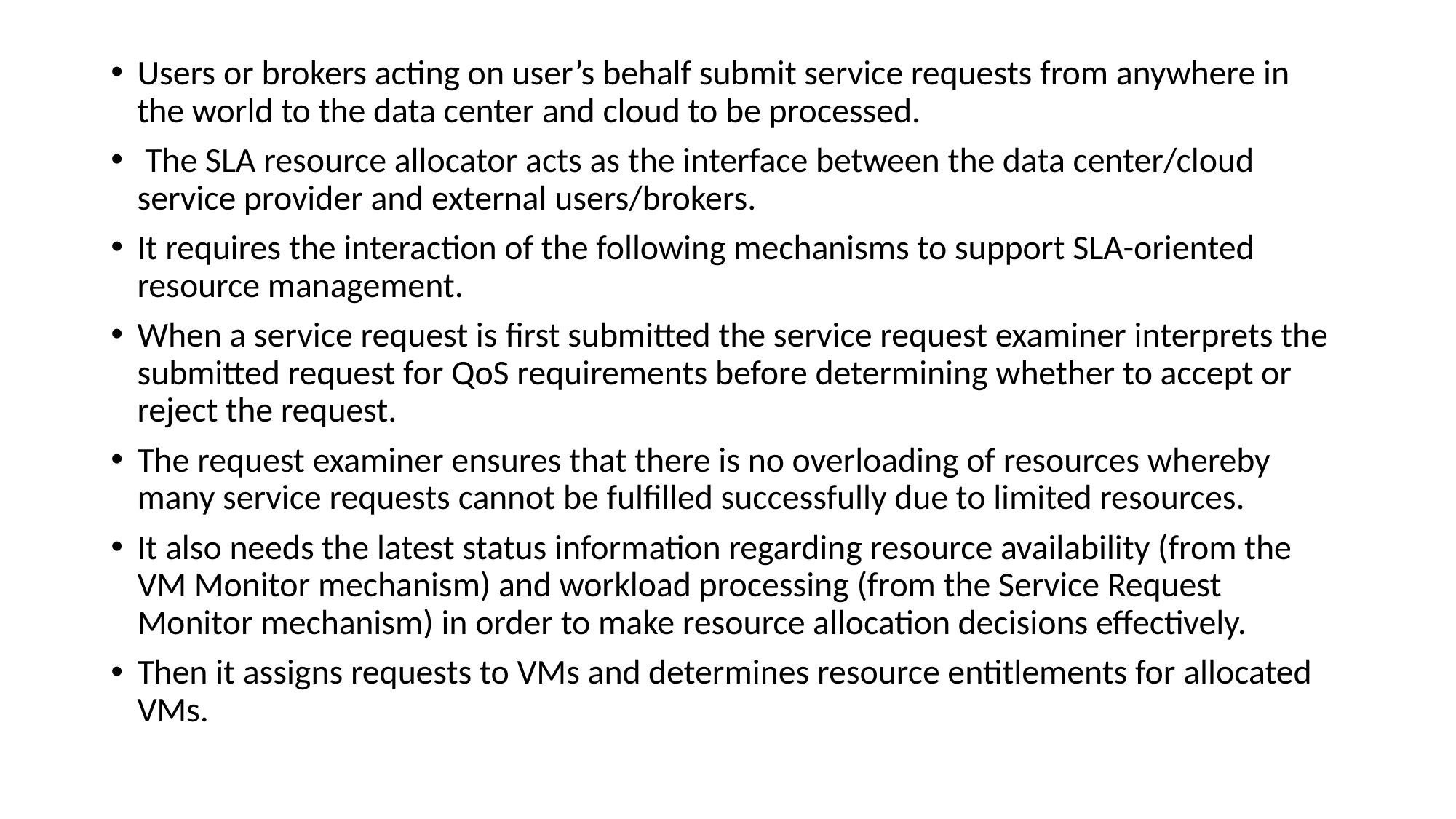

Users or brokers acting on user’s behalf submit service requests from anywhere in the world to the data center and cloud to be processed.
 The SLA resource allocator acts as the interface between the data center/cloud service provider and external users/brokers.
It requires the interaction of the following mechanisms to support SLA-oriented resource management.
When a service request is first submitted the service request examiner interprets the submitted request for QoS requirements before determining whether to accept or reject the request.
The request examiner ensures that there is no overloading of resources whereby many service requests cannot be fulfilled successfully due to limited resources.
It also needs the latest status information regarding resource availability (from the VM Monitor mechanism) and workload processing (from the Service Request Monitor mechanism) in order to make resource allocation decisions effectively.
Then it assigns requests to VMs and determines resource entitlements for allocated VMs.